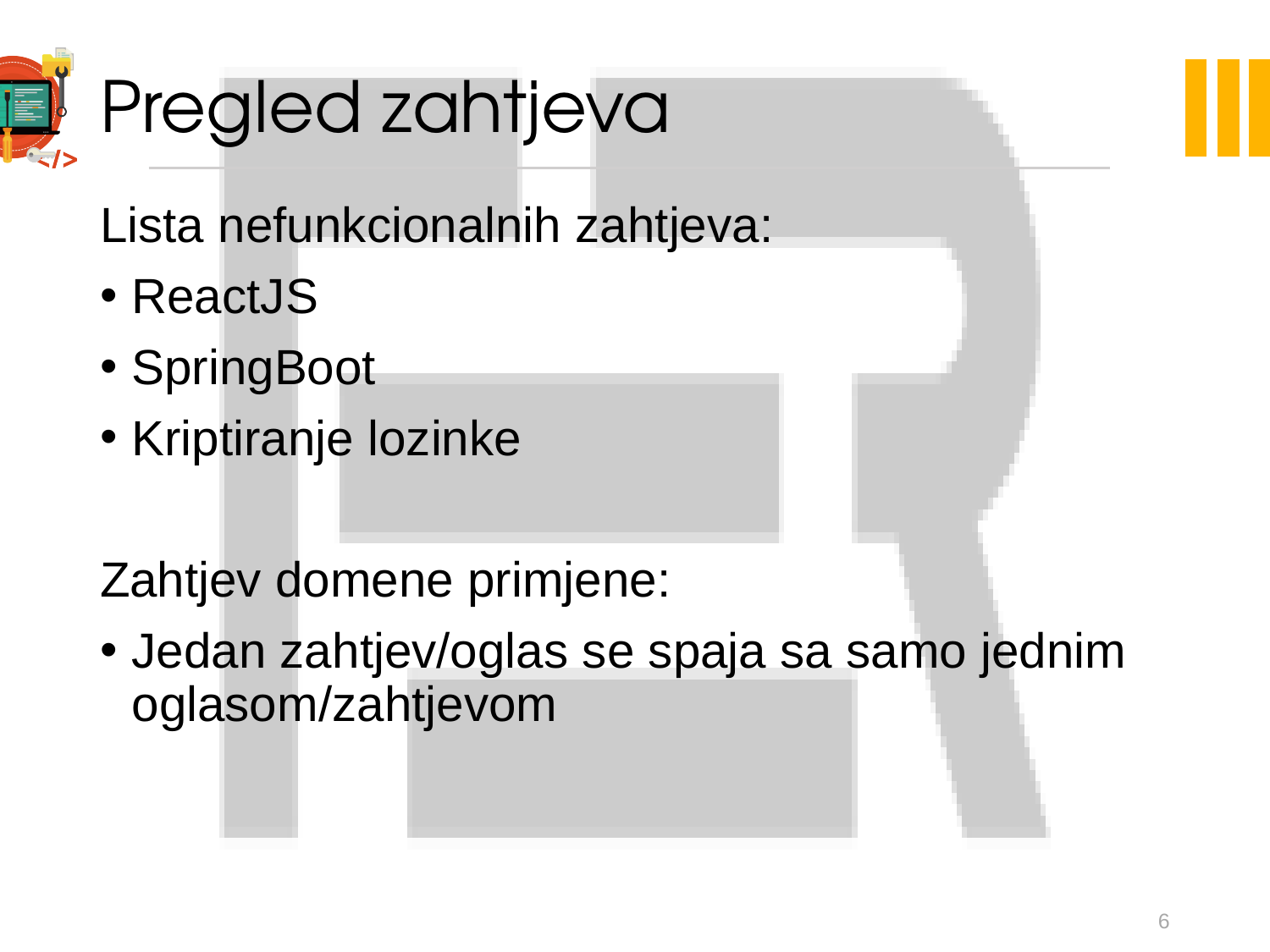

# Pregled zahtjeva
Lista nefunkcionalnih zahtjeva:
ReactJS
SpringBoot
Kriptiranje lozinke

Zahtjev domene primjene:
Jedan zahtjev/oglas se spaja sa samo jednim oglasom/zahtjevom

6